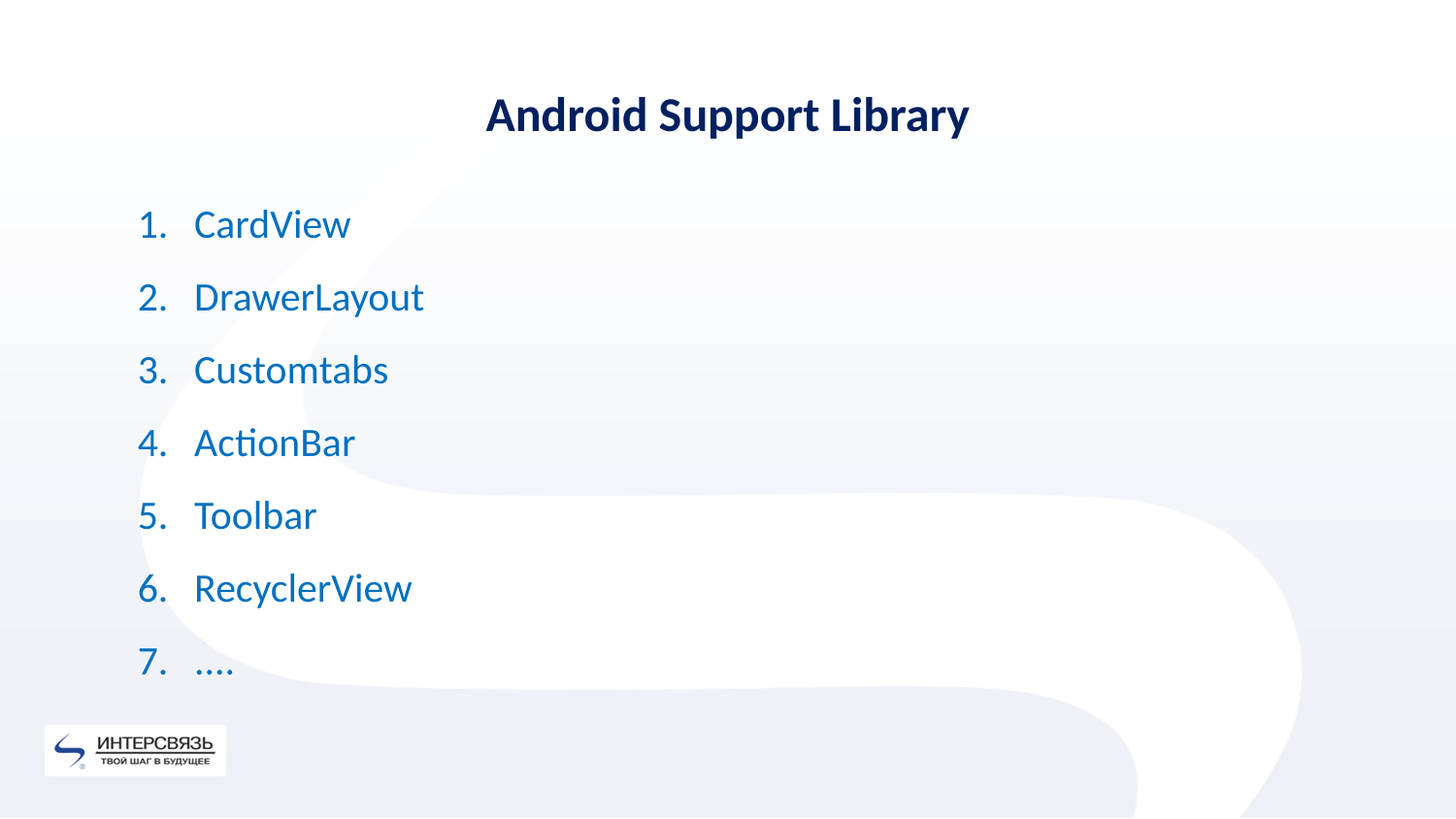

Android Support Library
CardView
DrawerLayout
Сustomtabs
ActionBar
Toolbar
RecyclerView
....